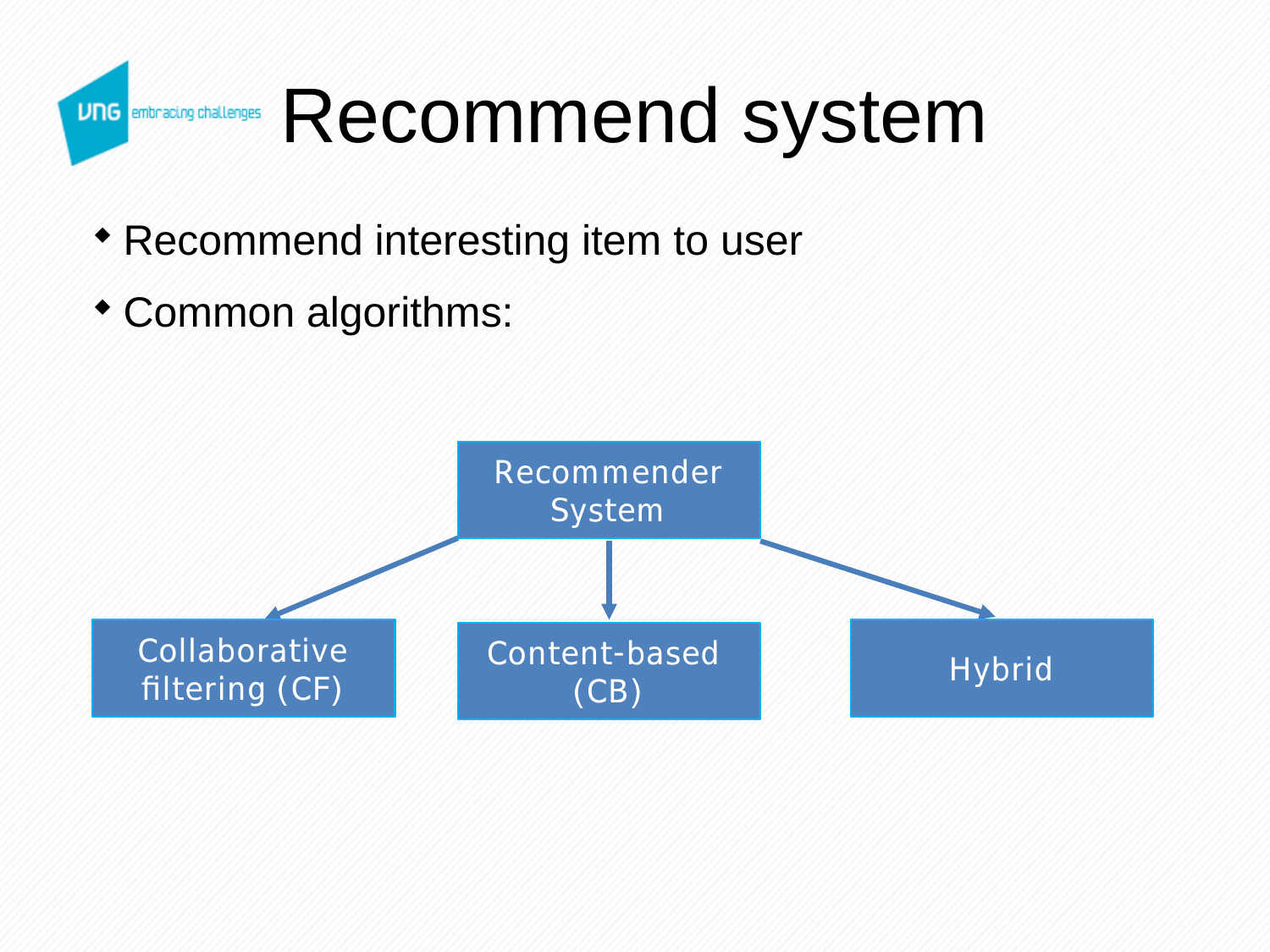

# Recommend system
Recommend interesting item to user
Common algorithms:
Recommender System
Hybrid
Collaborative filtering (CF)
Content-based
(CB)